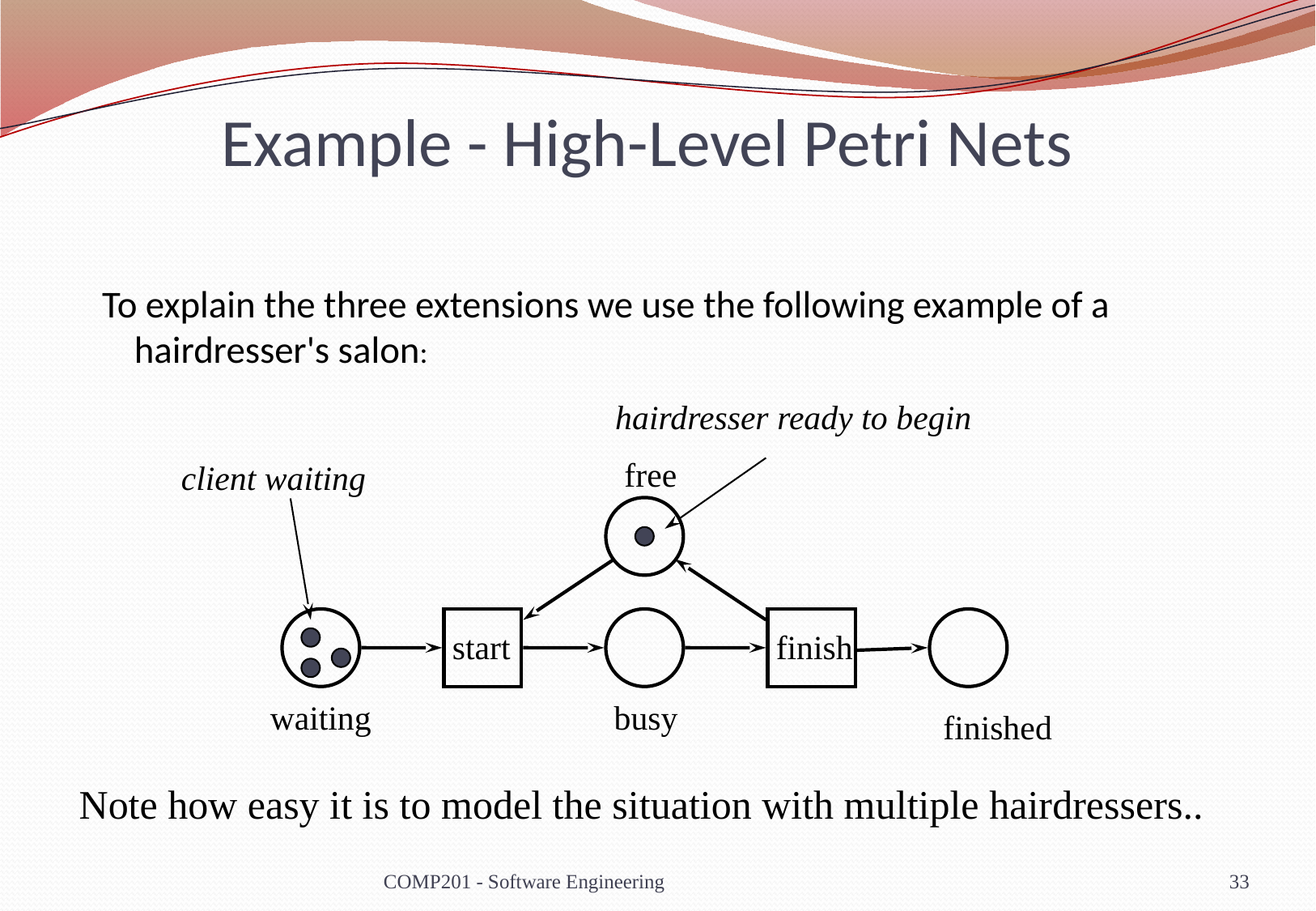

# Example - High-Level Petri Nets
To explain the three extensions we use the following example of a hairdresser's salon:
hairdresser ready to begin
free
client waiting

start
finish

waiting
busy
finished
Note how easy it is to model the situation with multiple hairdressers..
COMP201 - Software Engineering
33